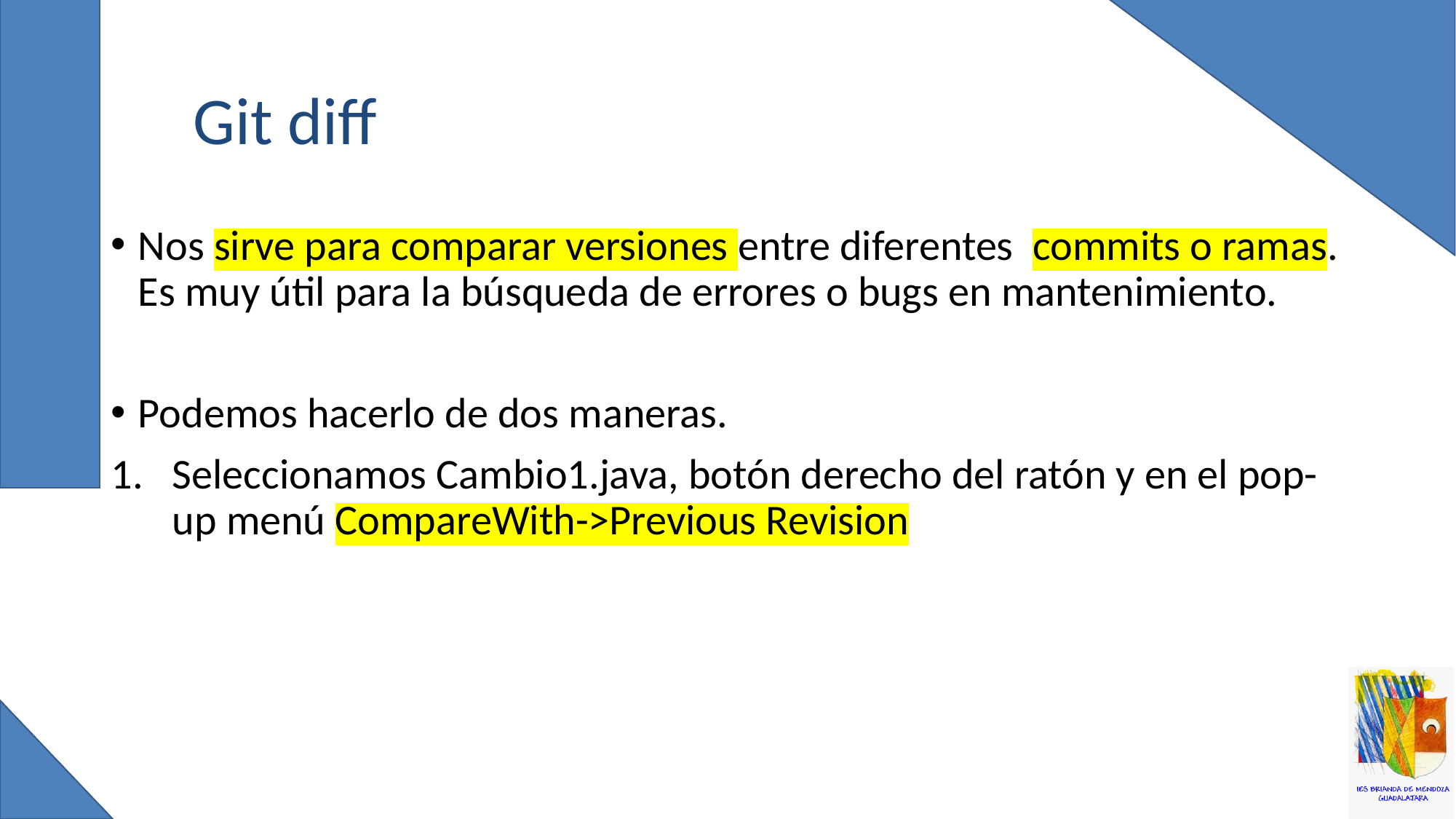

# Git diff
Nos sirve para comparar versiones entre diferentes  commits o ramas. Es muy útil para la búsqueda de errores o bugs en mantenimiento.

Podemos hacerlo de dos maneras.
Seleccionamos Cambio1.java, botón derecho del ratón y en el pop-up menú CompareWith->Previous Revision